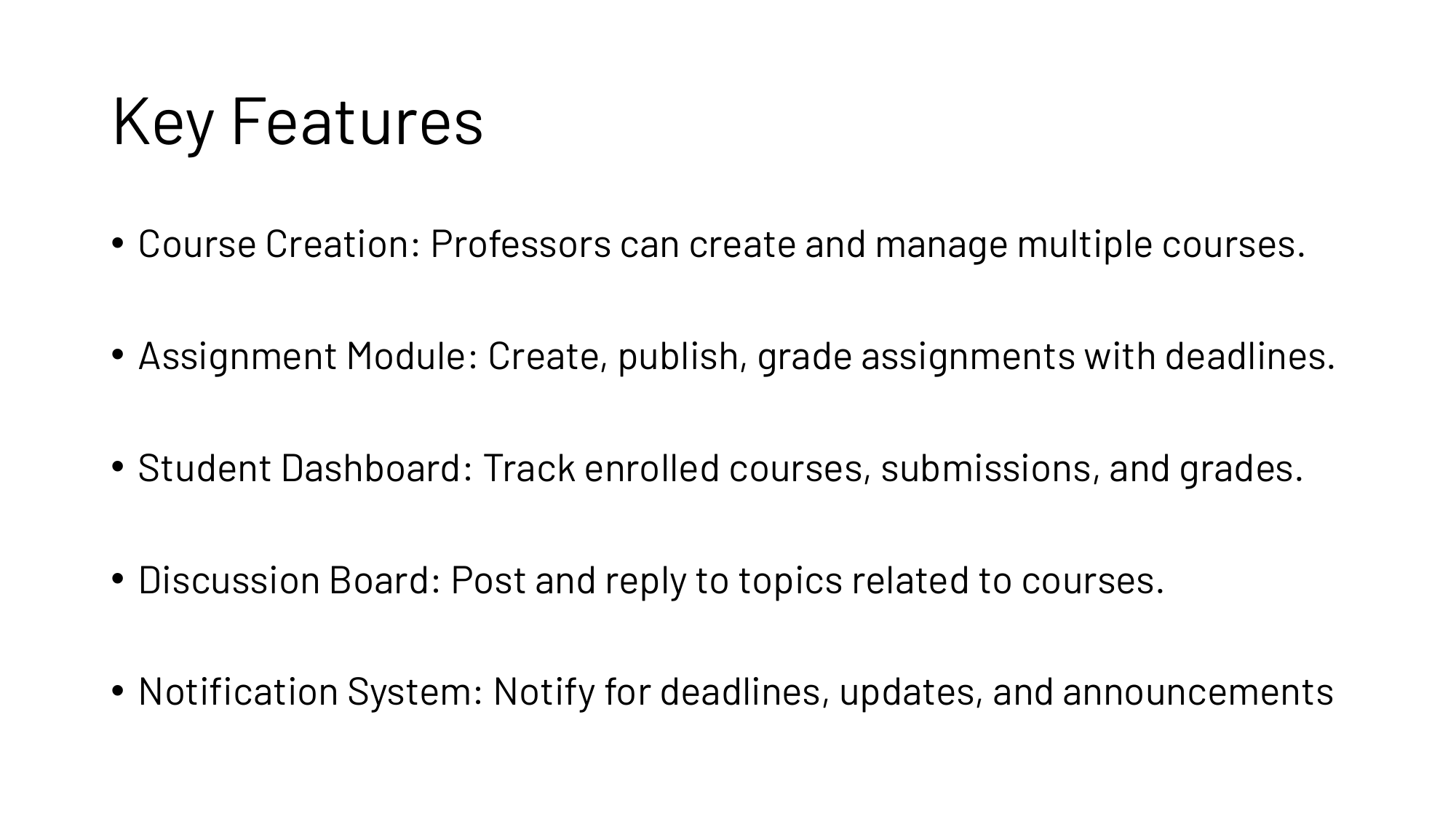

# Key Features
Course Creation: Professors can create and manage multiple courses.

Assignment Module: Create, publish, grade assignments with deadlines.

Student Dashboard: Track enrolled courses, submissions, and grades.

Discussion Board: Post and reply to topics related to courses.

Notification System: Notify for deadlines, updates, and announcements